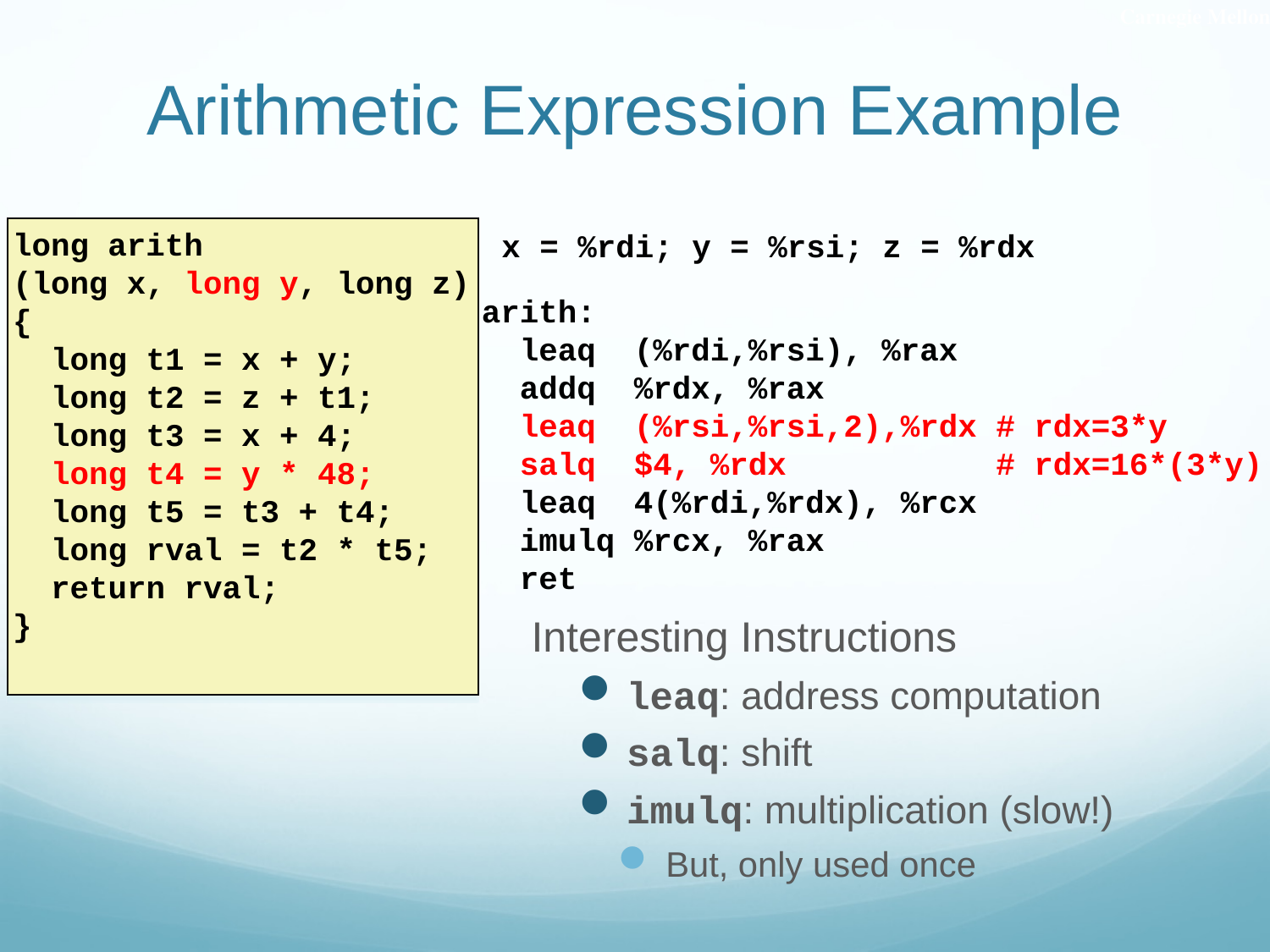

Carnegie Mellon
# Arithmetic Expression Example
long arith
(long x, long y, long z)
{
  long t1 = x + y;
  long t2 = z + t1;
  long t3 = x + 4;
  long t4 = y * 48;
  long t5 = t3 + t4;
  long rval = t2 * t5;
  return rval;
}
x = %rdi; y = %rsi; z = %rdx

arith:
  leaq  (%rdi,%rsi), %rax
  addq  %rdx, %rax
  leaq  (%rsi,%rsi,2),%rdx # rdx=3*y
  salq  $4, %rdx           # rdx=16*(3*y)
  leaq  4(%rdi,%rdx), %rcx
  imulq %rcx, %rax
  ret
Interesting Instructions
leaq: address computation
salq: shift
imulq: multiplication (slow!)
But, only used once